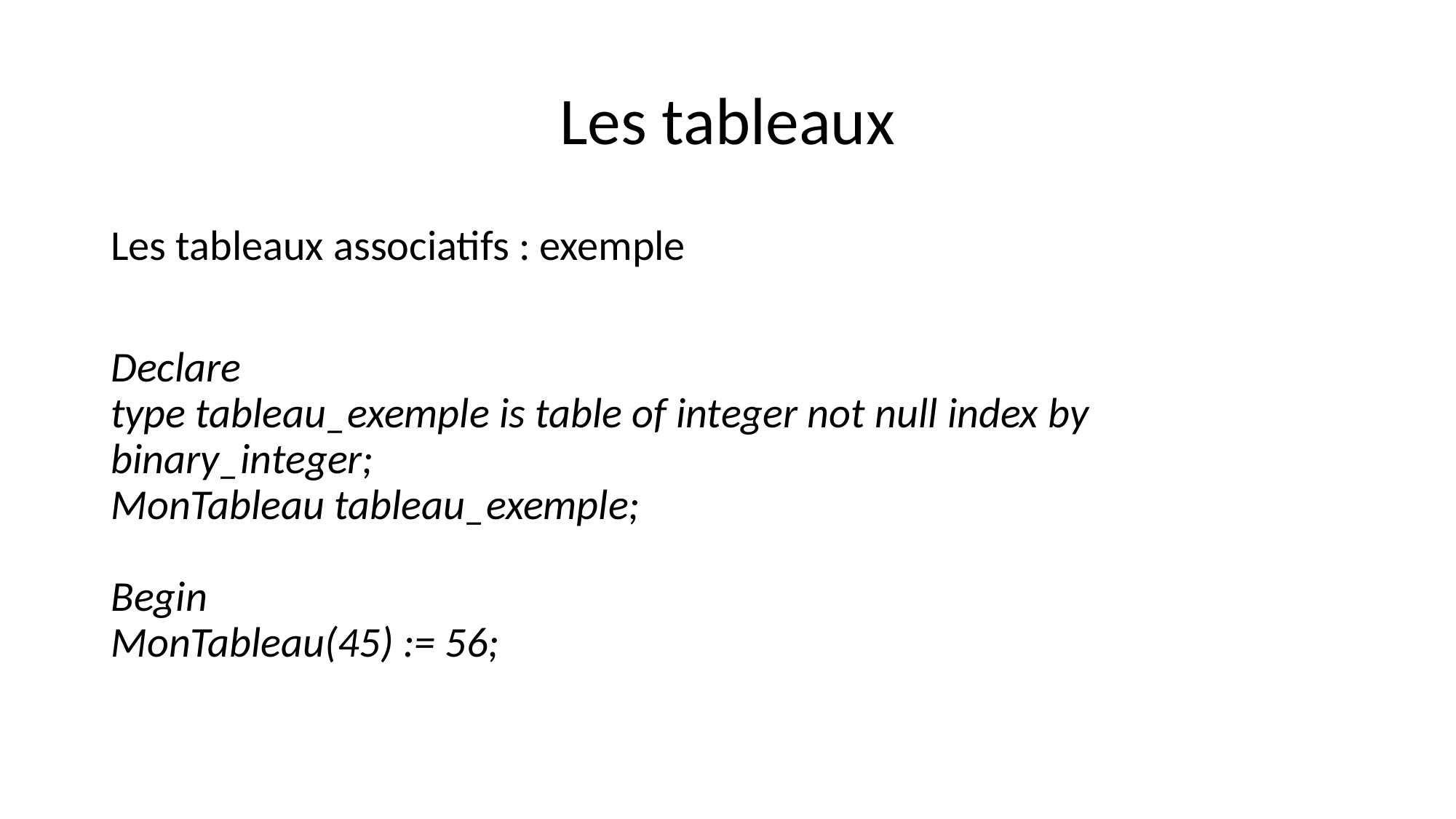

# Les tableaux
Les tableaux associatifs : exemple

Declare
type tableau_exemple is table of integer not null index by binary_integer;
MonTableau tableau_exemple;
Begin
MonTableau(45) := 56;